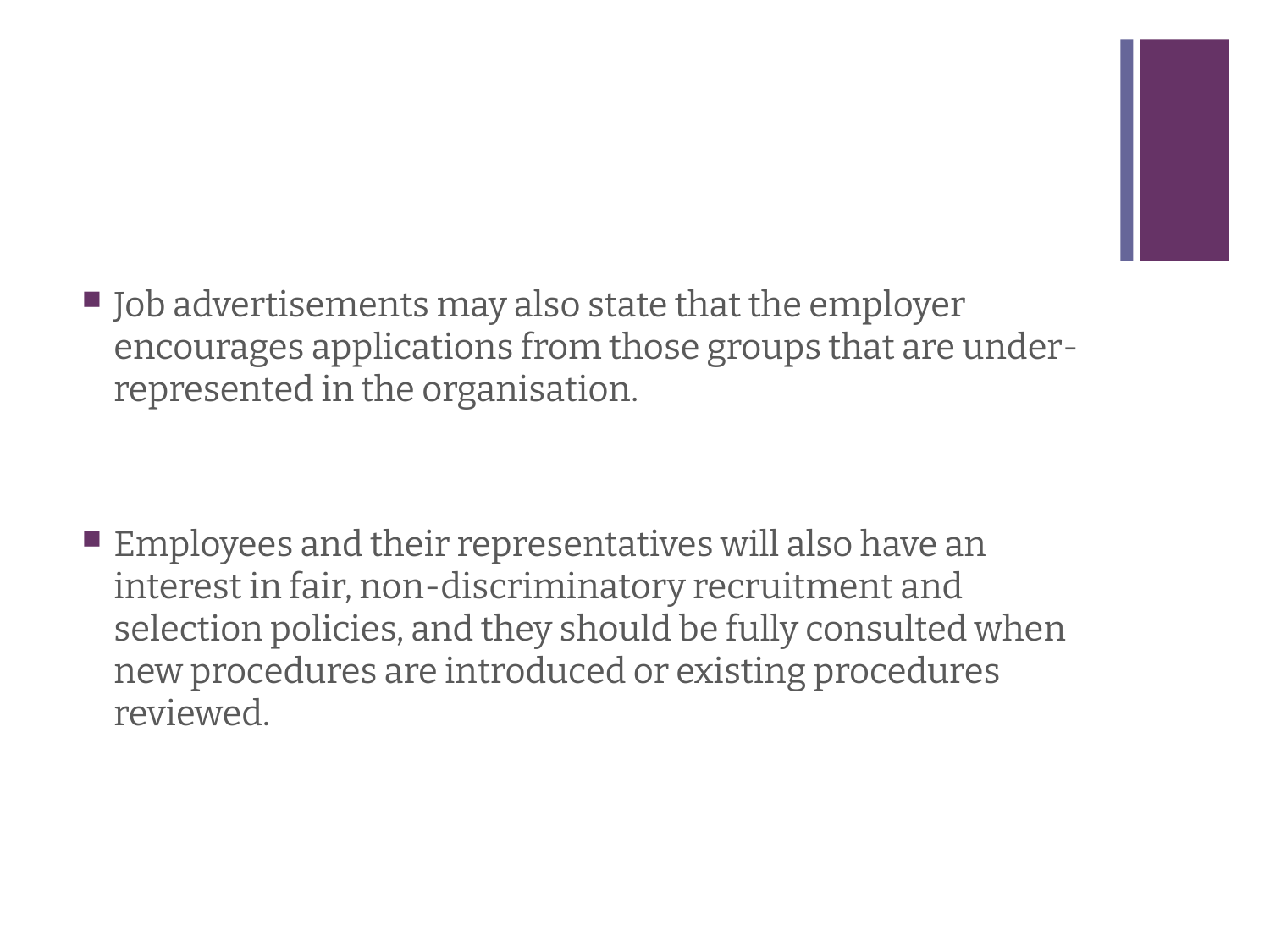

#
Job advertisements may also state that the employer encourages applications from those groups that are under- represented in the organisation.

Employees and their representatives will also have an interest in fair, non-discriminatory recruitment and selection policies, and they should be fully consulted when new procedures are introduced or existing procedures reviewed.